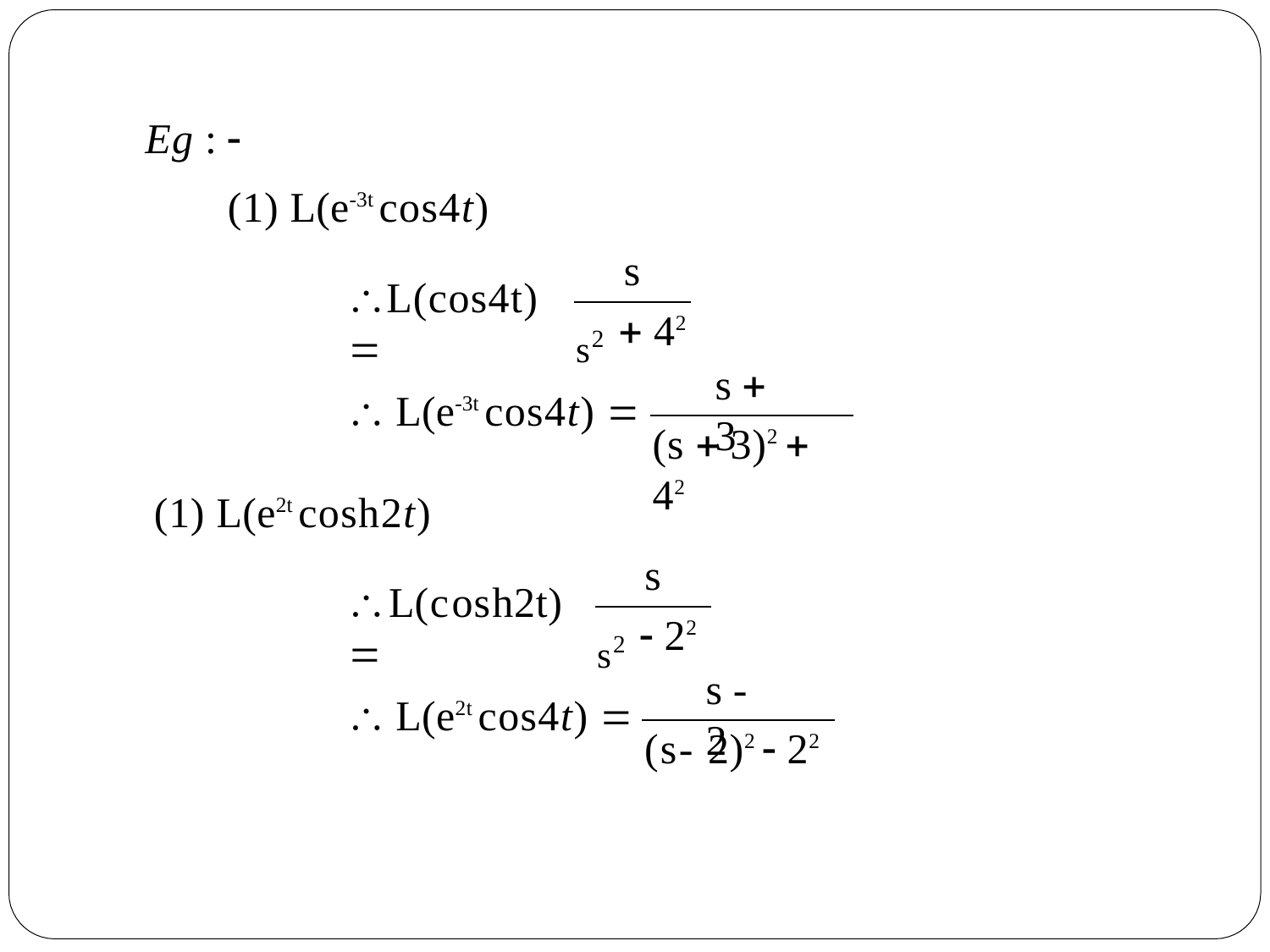

Eg : −
(1) L(e-3t cos4t)
s
∴L(cos4t)=
s2
+ 42

s + 3
∴ L(e-3t cos4t) =
(s + 3)2 + 42

(1) L(e2t cosh2t)
s
∴L(cosh2t)=
s2
− 22

s - 2
∴ L(e2t cos4t) =
(s- 2)2 − 22